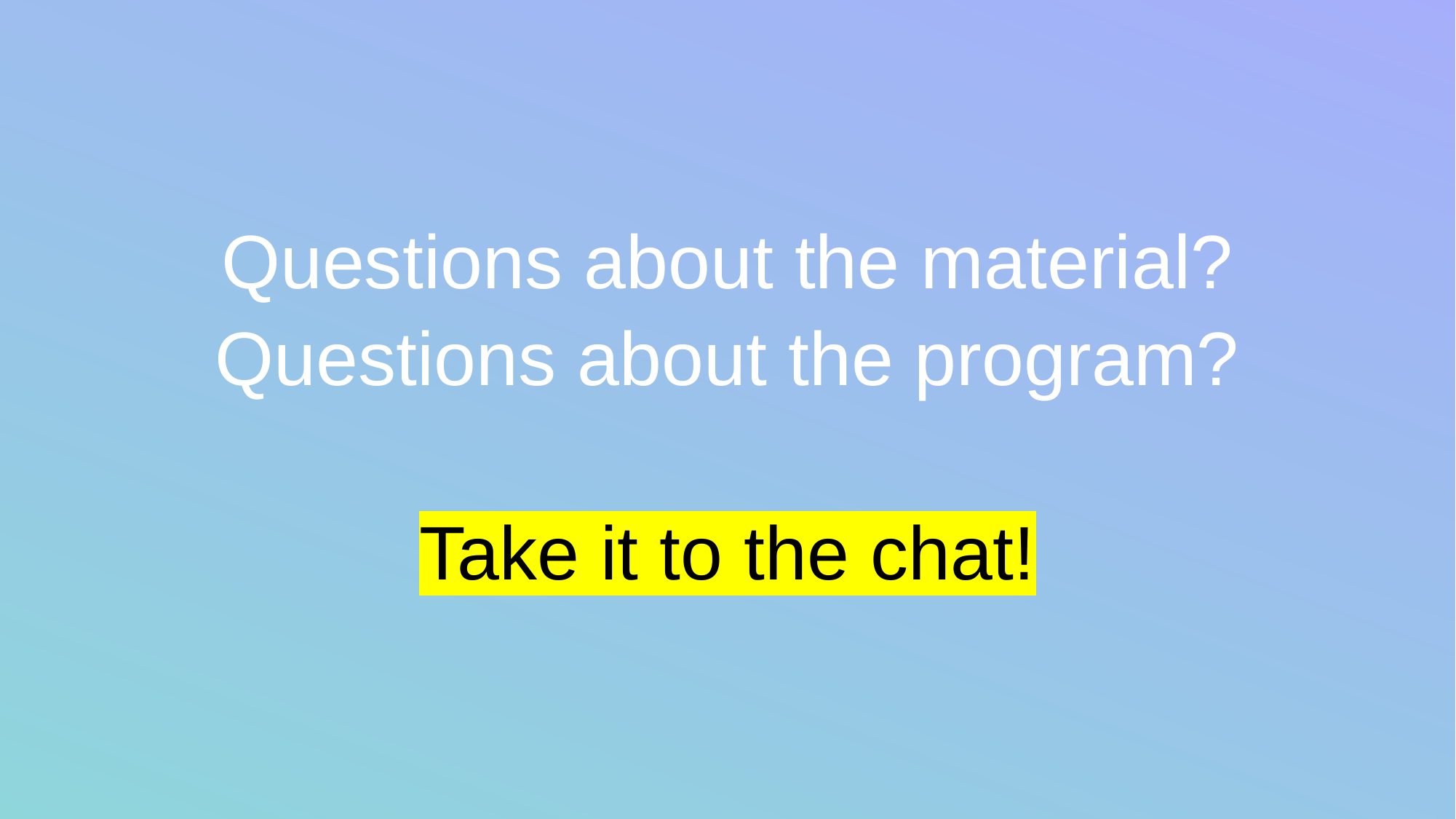

Questions about the material?
Questions about the program?

Take it to the chat!